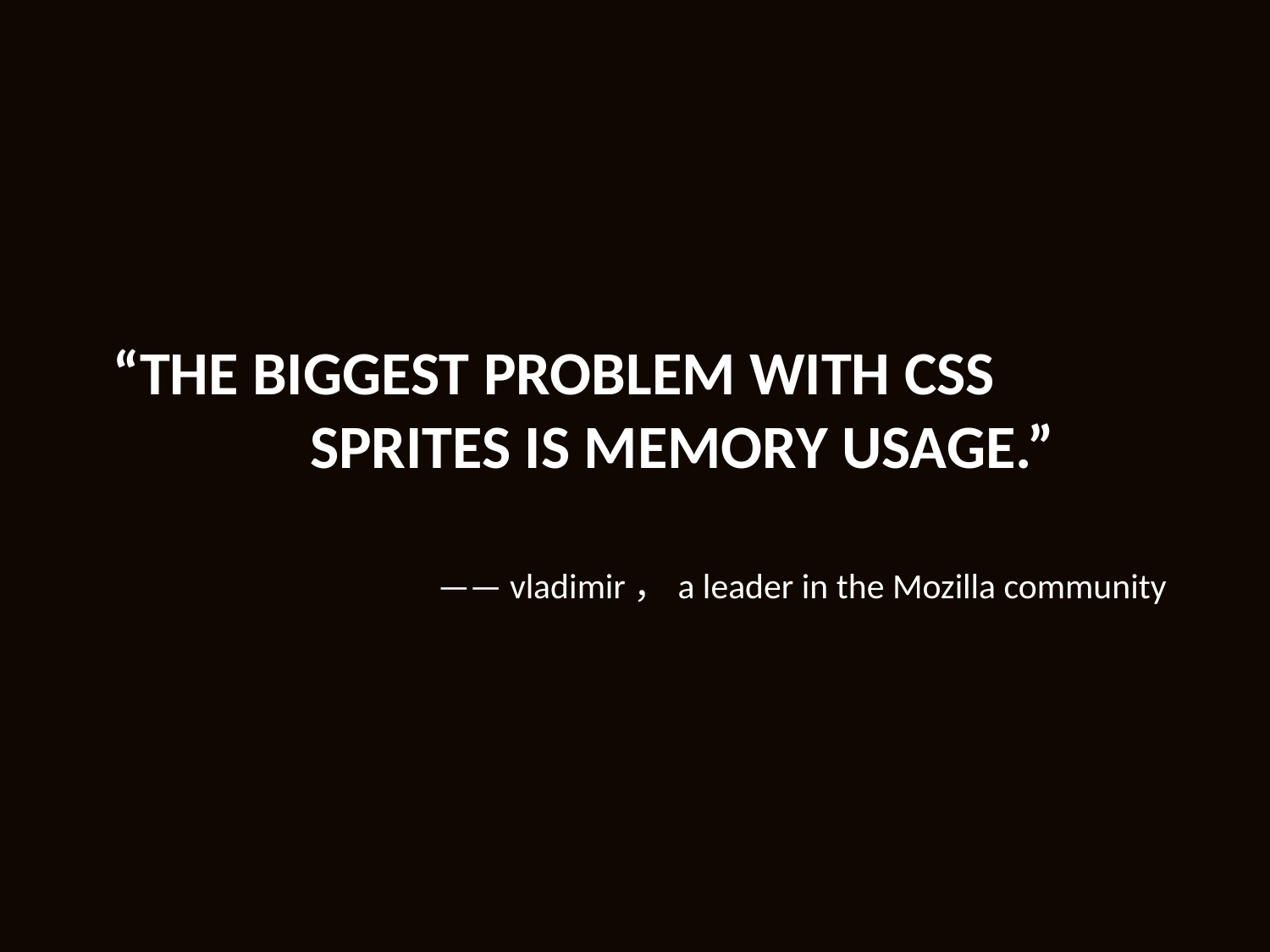

# “The biggest problem with CSS      　　　　sprites is memory usage.”
—— vladimir，a leader in the Mozilla community